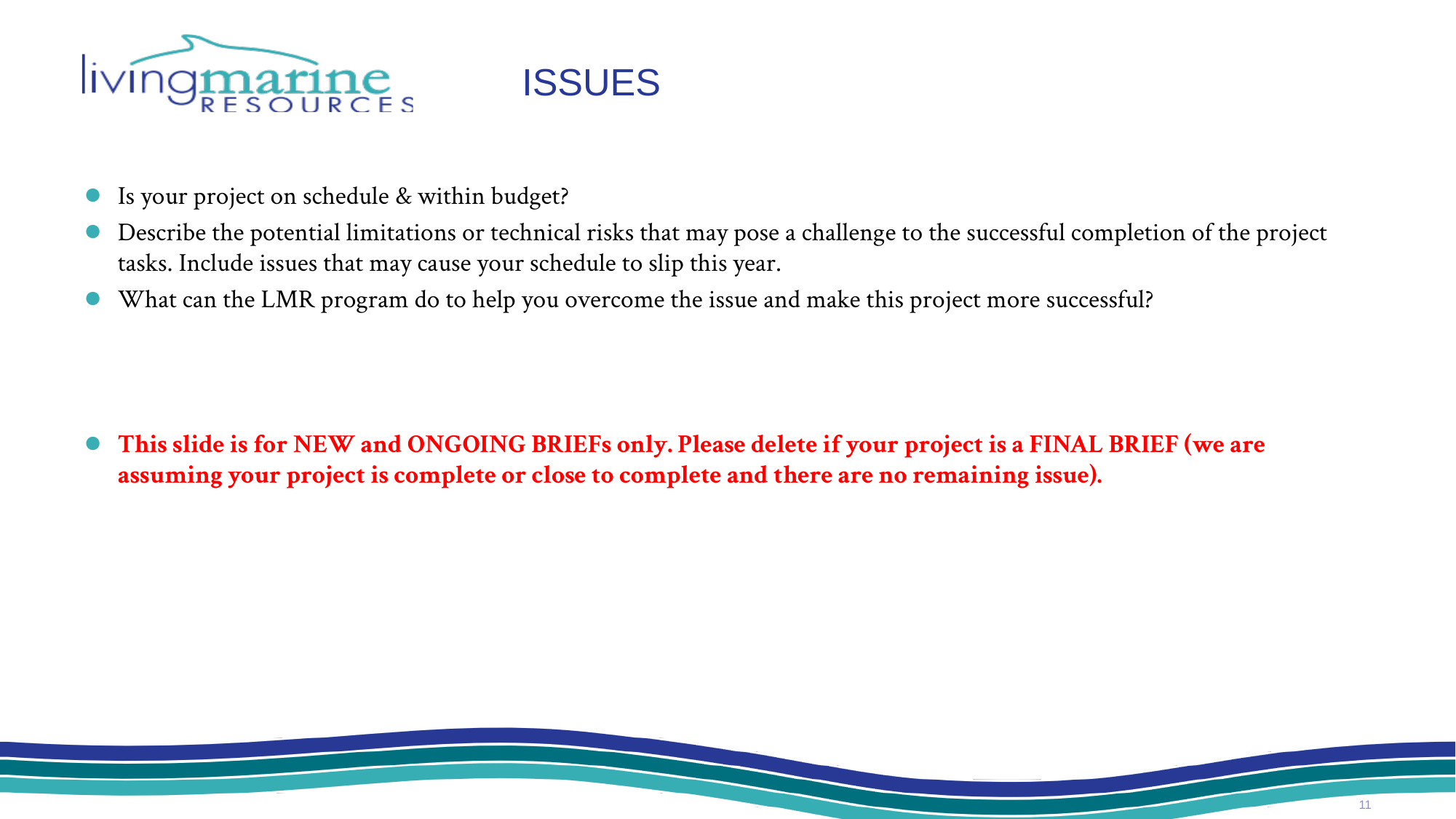

# Issues
Is your project on schedule & within budget?
Describe the potential limitations or technical risks that may pose a challenge to the successful completion of the project tasks. Include issues that may cause your schedule to slip this year.
What can the LMR program do to help you overcome the issue and make this project more successful?

This slide is for NEW and ONGOING BRIEFs only. Please delete if your project is a FINAL BRIEF (we are assuming your project is complete or close to complete and there are no remaining issue).

11